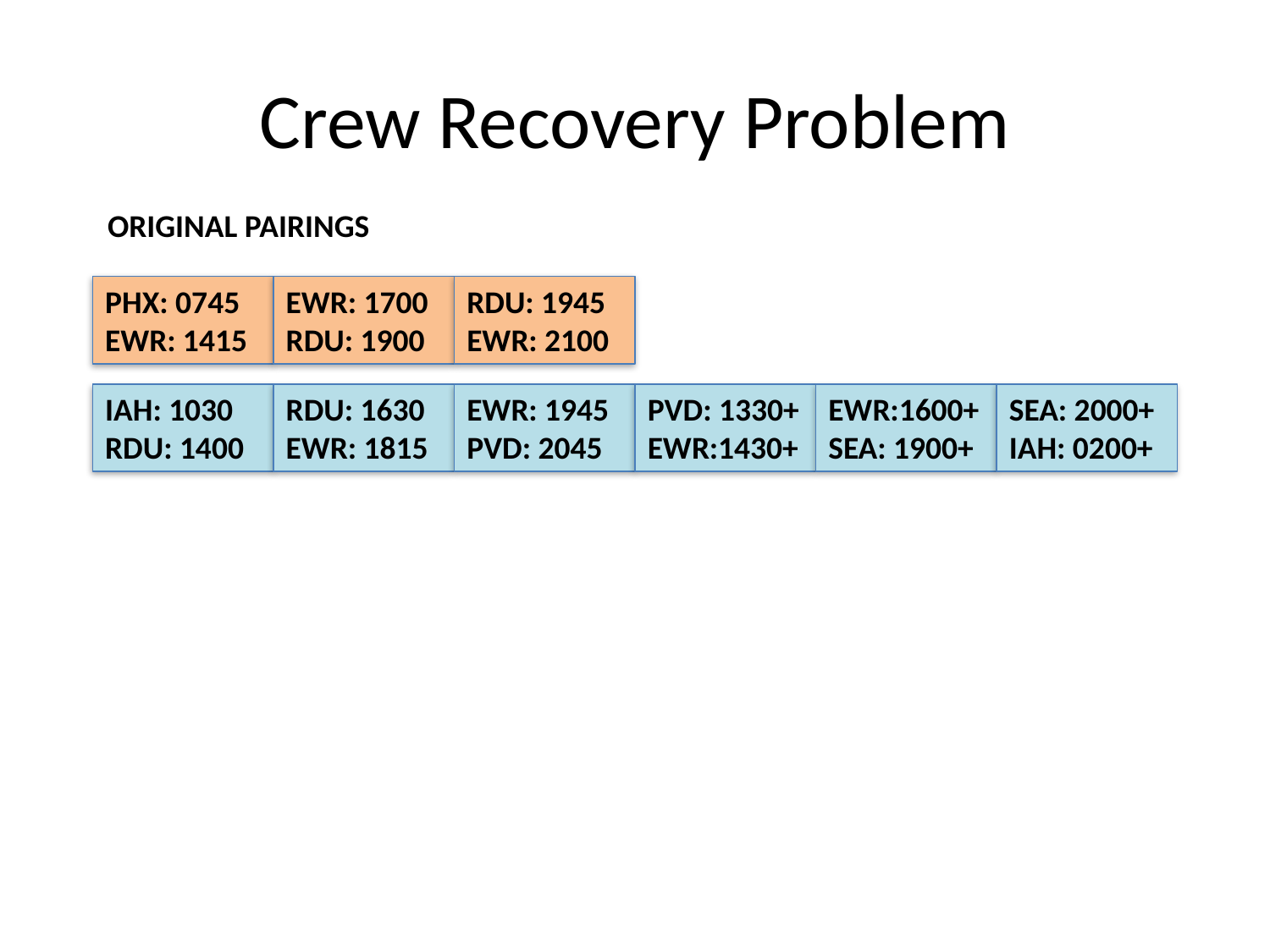

# Crew Recovery Problem
ORIGINAL PAIRINGS

PHX: 0745 EWR: 1415
EWR: 1700
RDU: 1900
RDU: 1945 EWR: 2100
IAH: 1030 RDU: 1400
RDU: 1630
EWR: 1815
EWR: 1945
PVD: 2045
PVD: 1330+
EWR:1430+
EWR:1600+
SEA: 1900+
SEA: 2000+
IAH: 0200+